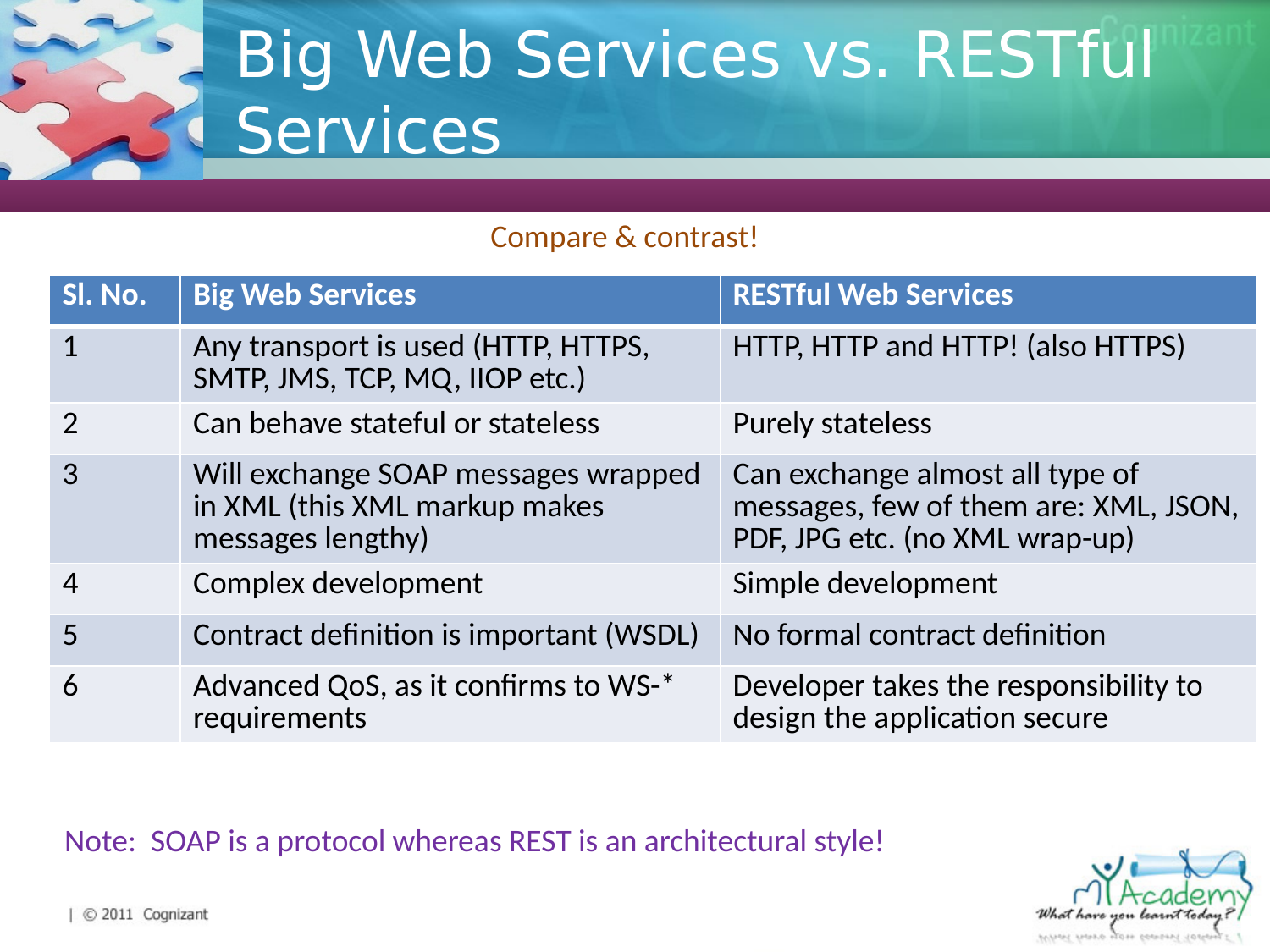

# Big Web Services vs. RESTful Services
Compare & contrast!
| Sl. No. | Big Web Services | RESTful Web Services |
| --- | --- | --- |
| 1 | Any transport is used (HTTP, HTTPS, SMTP, JMS, TCP, MQ, IIOP etc.) | HTTP, HTTP and HTTP! (also HTTPS) |
| 2 | Can behave stateful or stateless | Purely stateless |
| 3 | Will exchange SOAP messages wrapped in XML (this XML markup makes messages lengthy) | Can exchange almost all type of messages, few of them are: XML, JSON, PDF, JPG etc. (no XML wrap-up) |
| 4 | Complex development | Simple development |
| 5 | Contract definition is important (WSDL) | No formal contract definition |
| 6 | Advanced QoS, as it confirms to WS-\* requirements | Developer takes the responsibility to design the application secure |
Note:  SOAP is a protocol whereas REST is an architectural style!
65